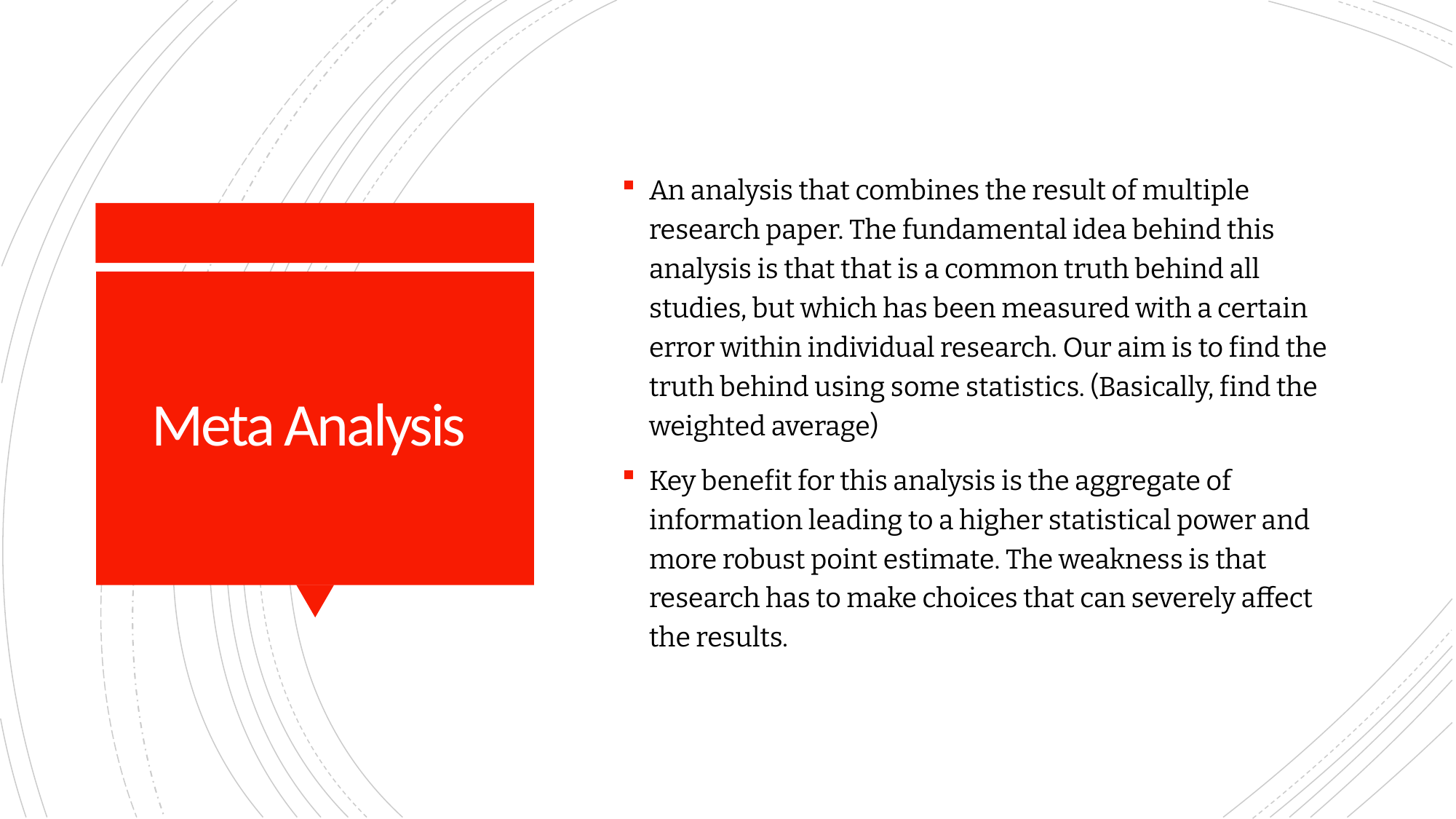

An analysis that combines the result of multiple research paper. The fundamental idea behind this analysis is that that is a common truth behind all studies, but which has been measured with a certain error within individual research. Our aim is to find the truth behind using some statistics. (Basically, find the weighted average)
Key benefit for this analysis is the aggregate of information leading to a higher statistical power and more robust point estimate. The weakness is that research has to make choices that can severely affect the results.
# Meta Analysis